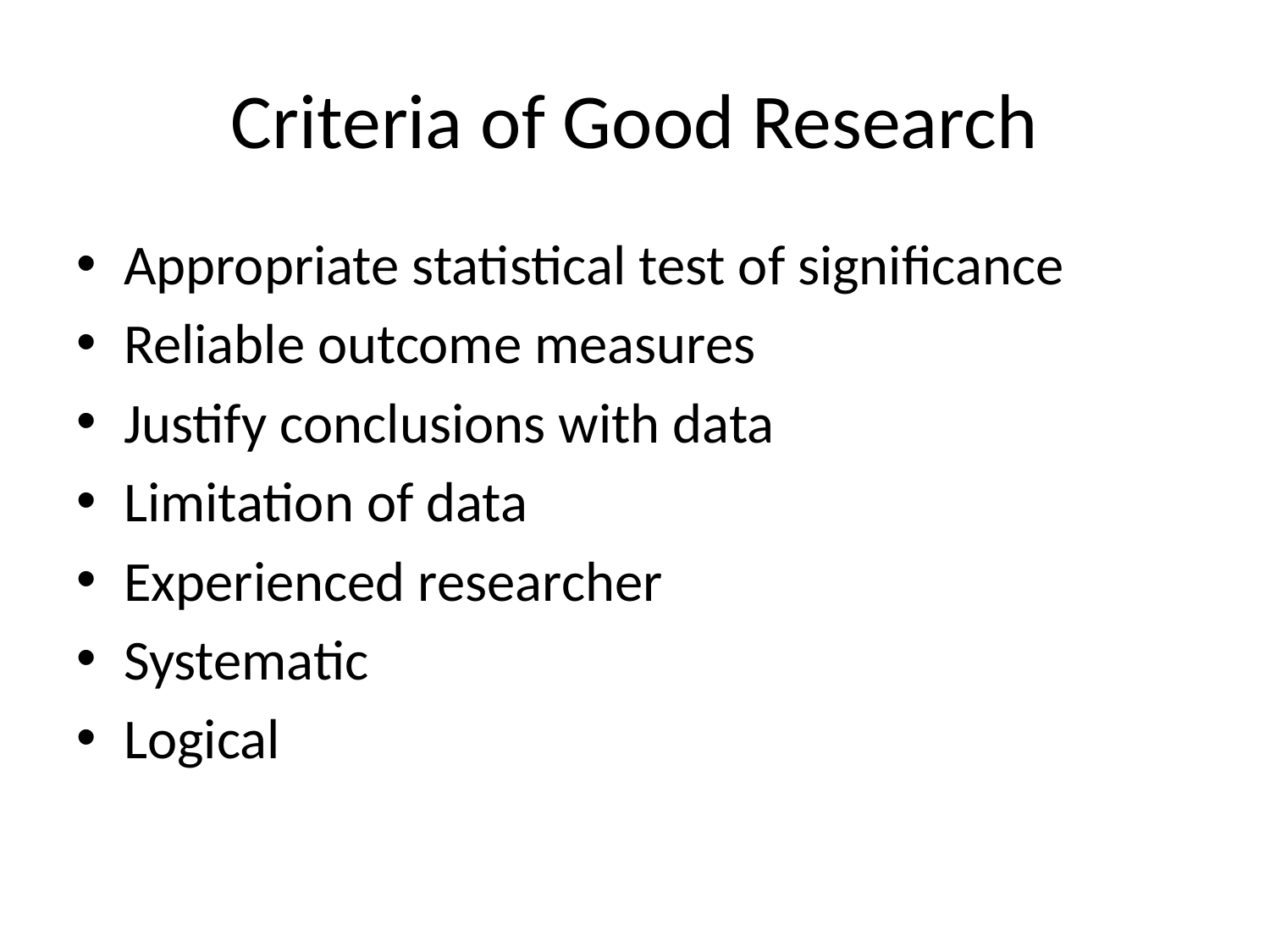

# Criteria of Good Research
Appropriate statistical test of significance
Reliable outcome measures
Justify conclusions with data
Limitation of data
Experienced researcher
Systematic
Logical